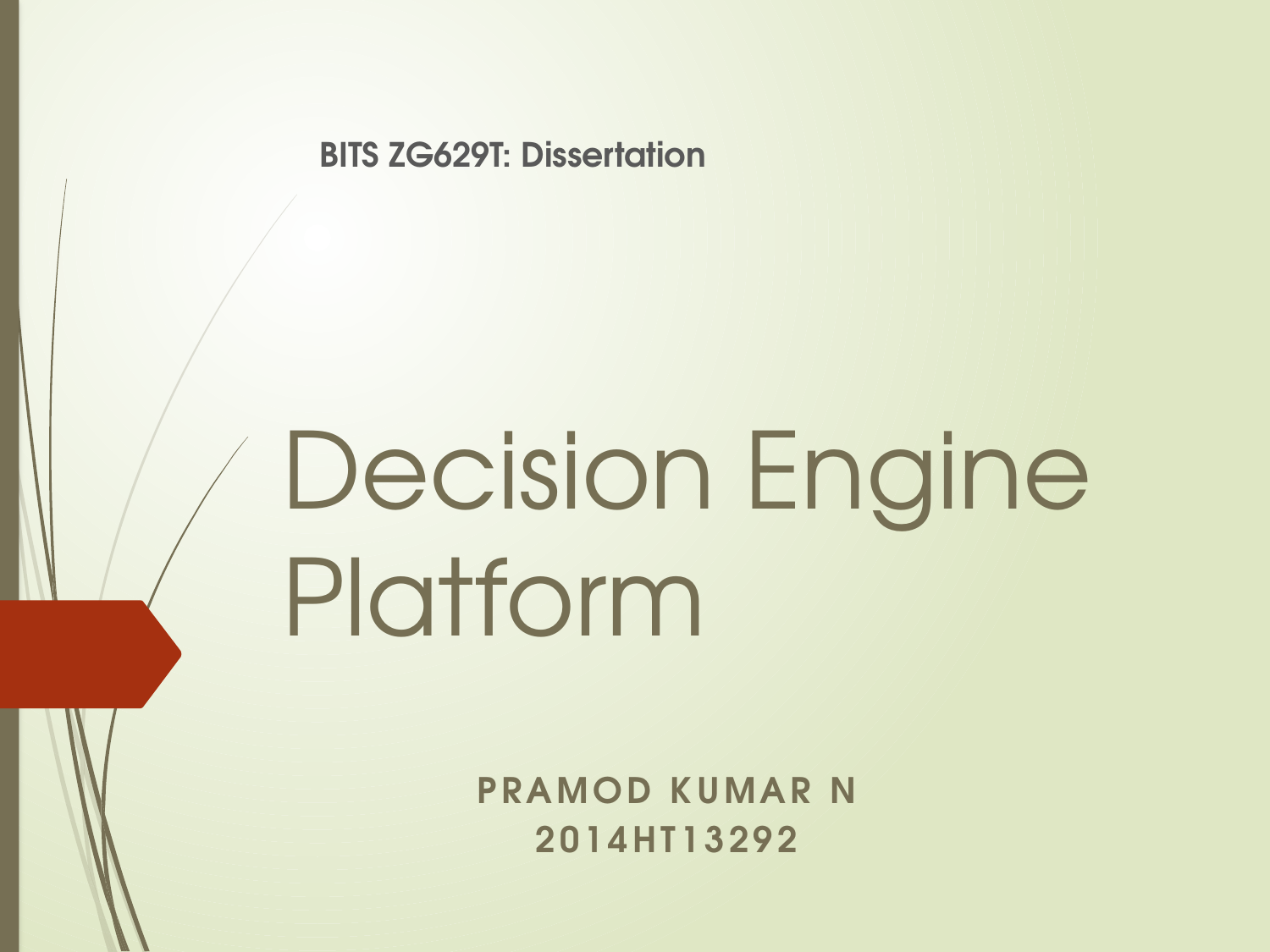

BITS ZG629T: Dissertation

# Decision Engine Platform
Pramod KumAr N
2014HT13292